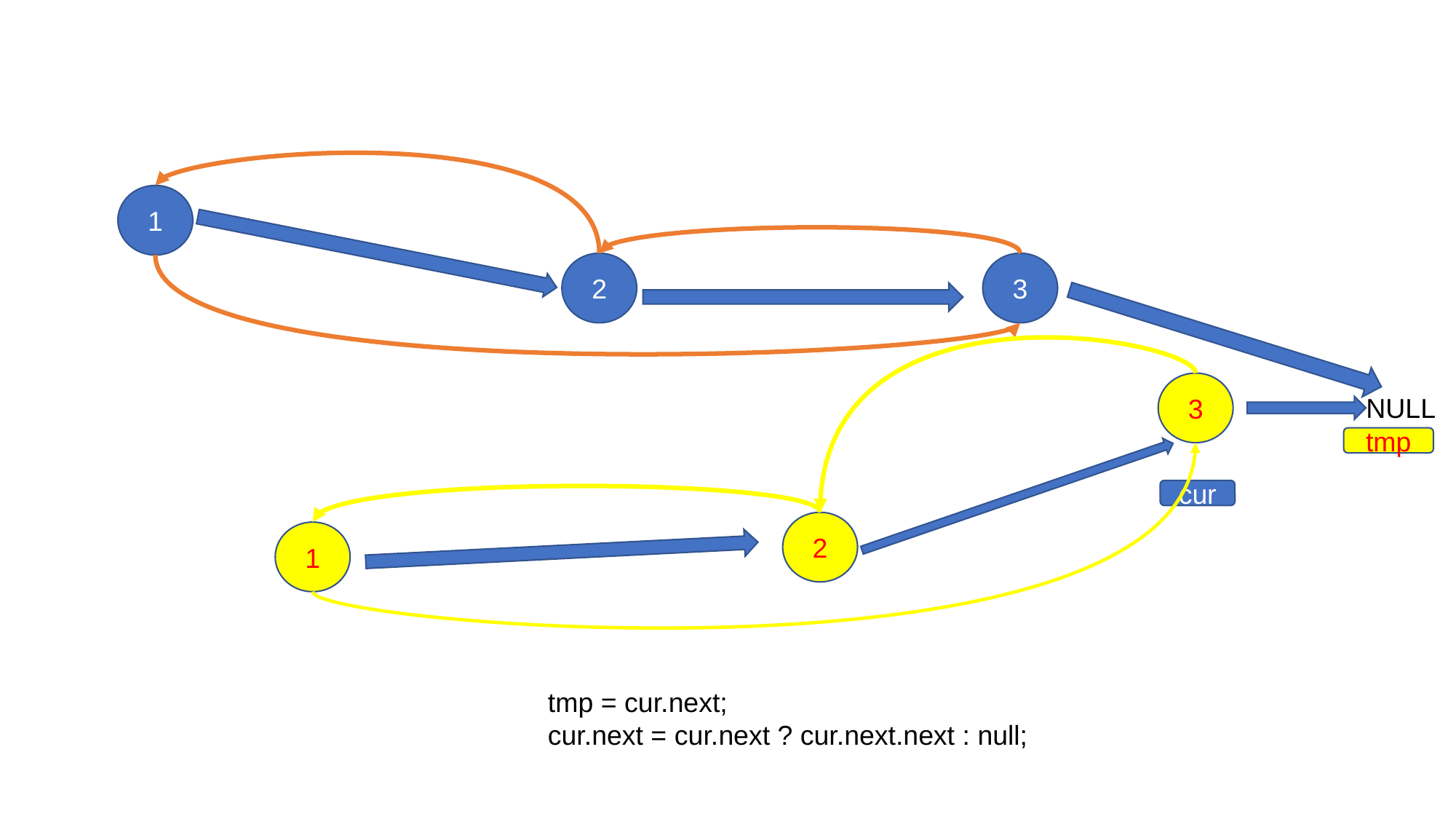

1

2
3

3
NULL

tmp
cur

2
1

tmp = cur.next;
cur.next = cur.next ? cur.next.next : null;